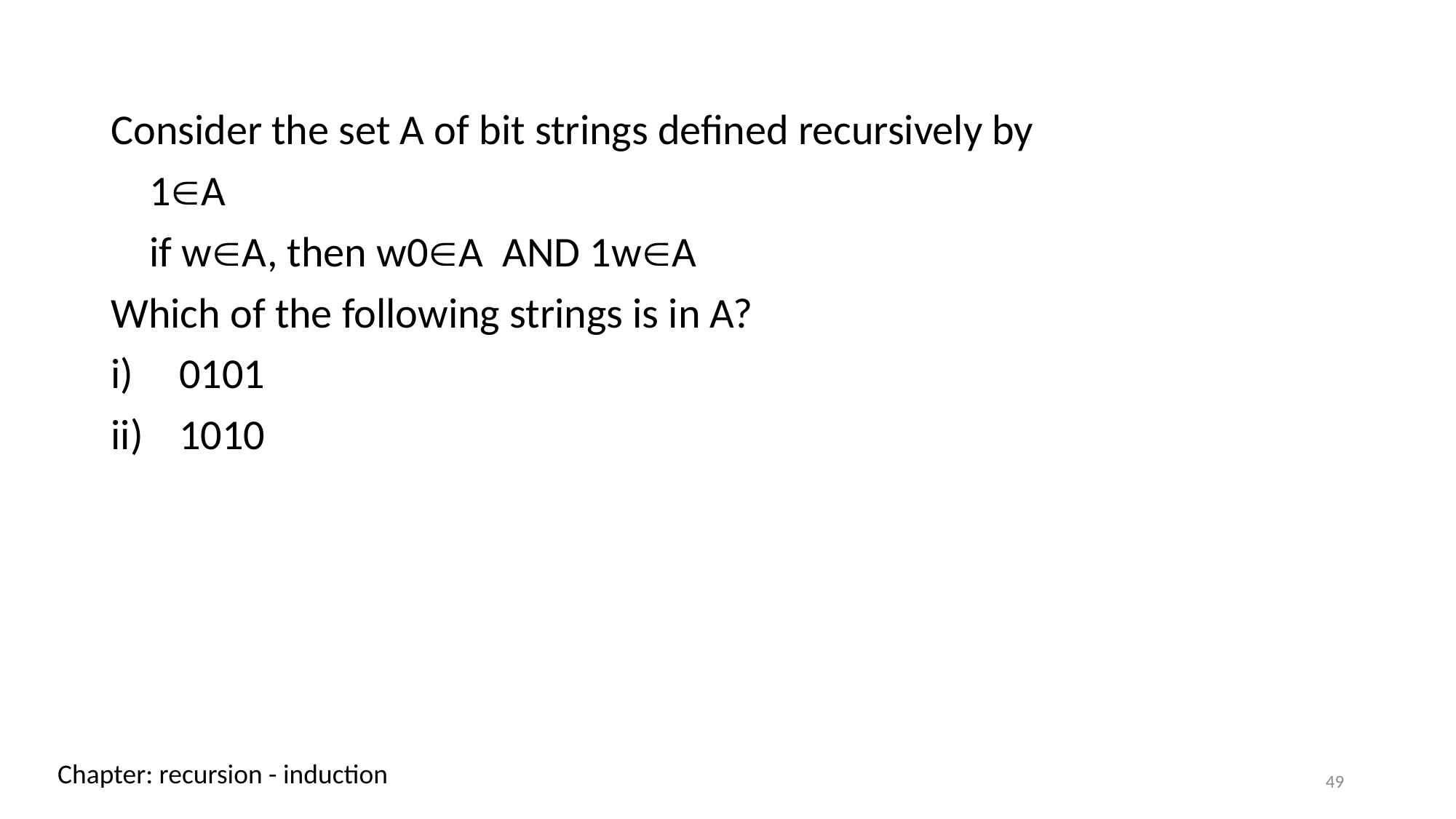

Consider the set A of bit strings deﬁned recursively by
    1∈A
    if w∈A, then w0∈A  AND 1w∈A
Which of the following strings is in A?
0101
1010
Chapter: recursion - induction
49